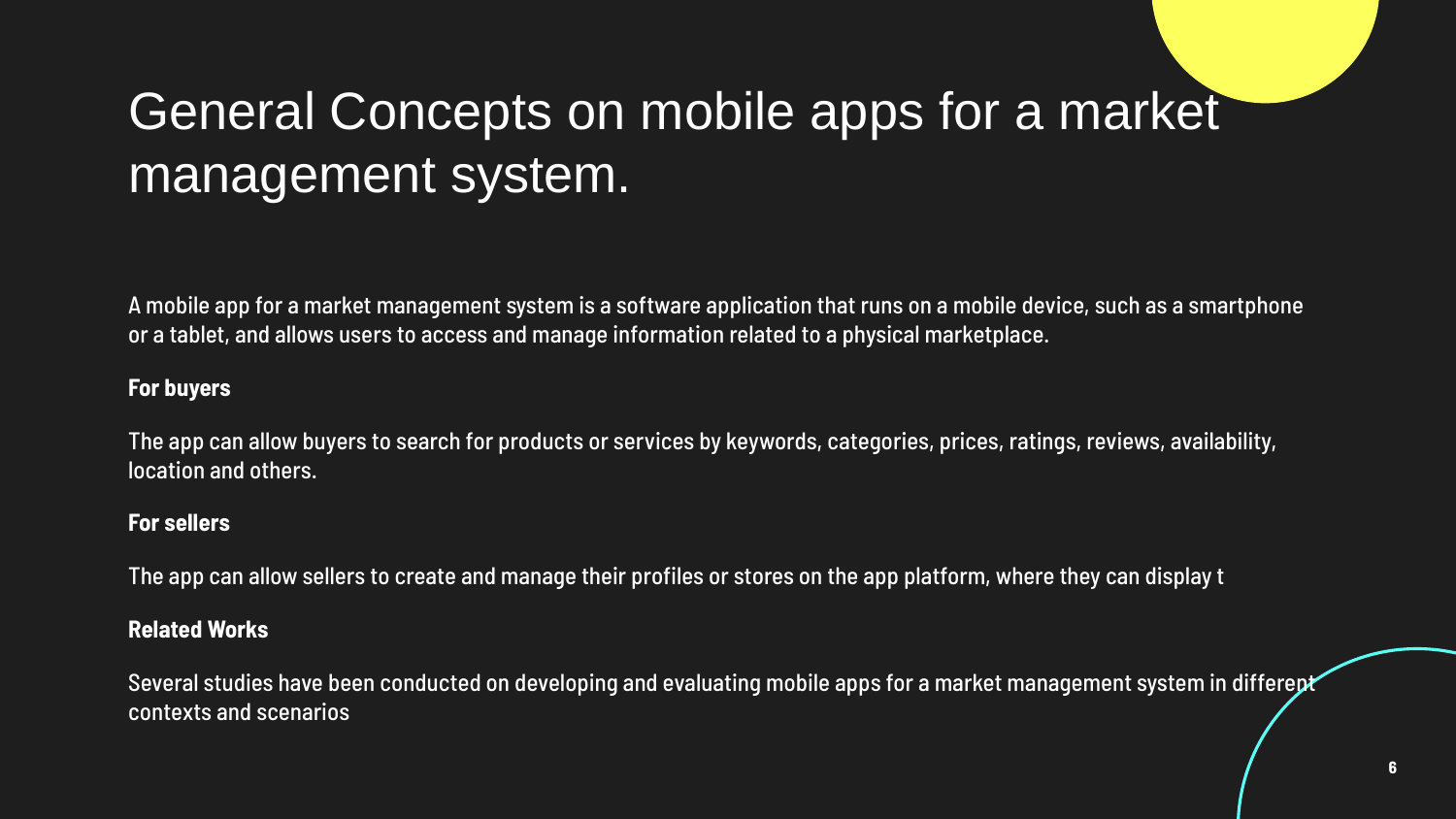

# General Concepts on mobile apps for a market management system.
A mobile app for a market management system is a software application that runs on a mobile device, such as a smartphone or a tablet, and allows users to access and manage information related to a physical marketplace.
For buyers
The app can allow buyers to search for products or services by keywords, categories, prices, ratings, reviews, availability, location and others.
For sellers
The app can allow sellers to create and manage their profiles or stores on the app platform, where they can display t
Related Works
Several studies have been conducted on developing and evaluating mobile apps for a market management system in different contexts and scenarios

6